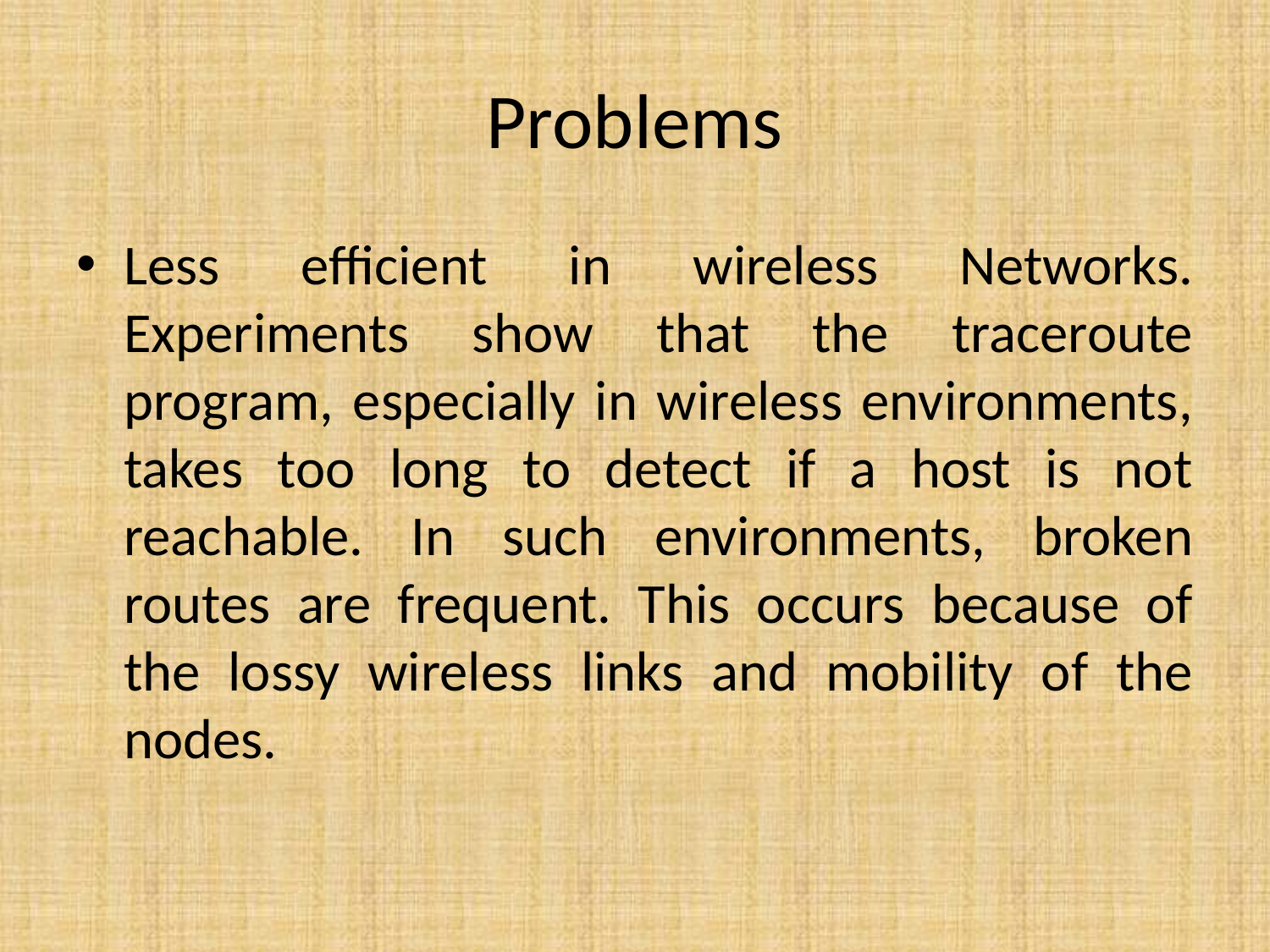

# Problems
Less efficient in wireless Networks. Experiments show that the traceroute program, especially in wireless environments, takes too long to detect if a host is not reachable. In such environments, broken routes are frequent. This occurs because of the lossy wireless links and mobility of the nodes.